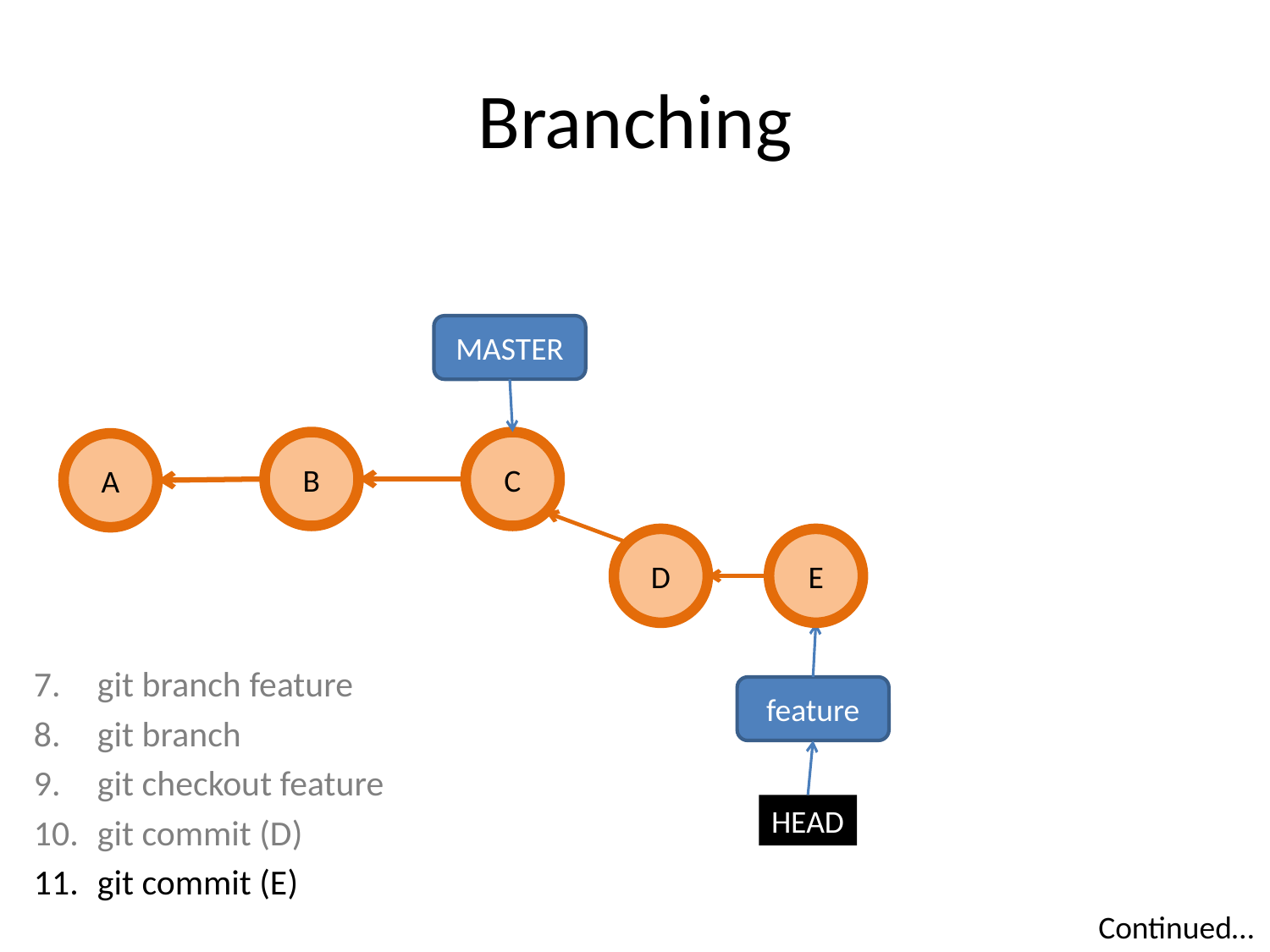

# Branching
MASTER
B
C
A
D
E
git branch feature
git branch
git checkout feature
git commit (D)
git commit (E)
feature
HEAD
Continued…